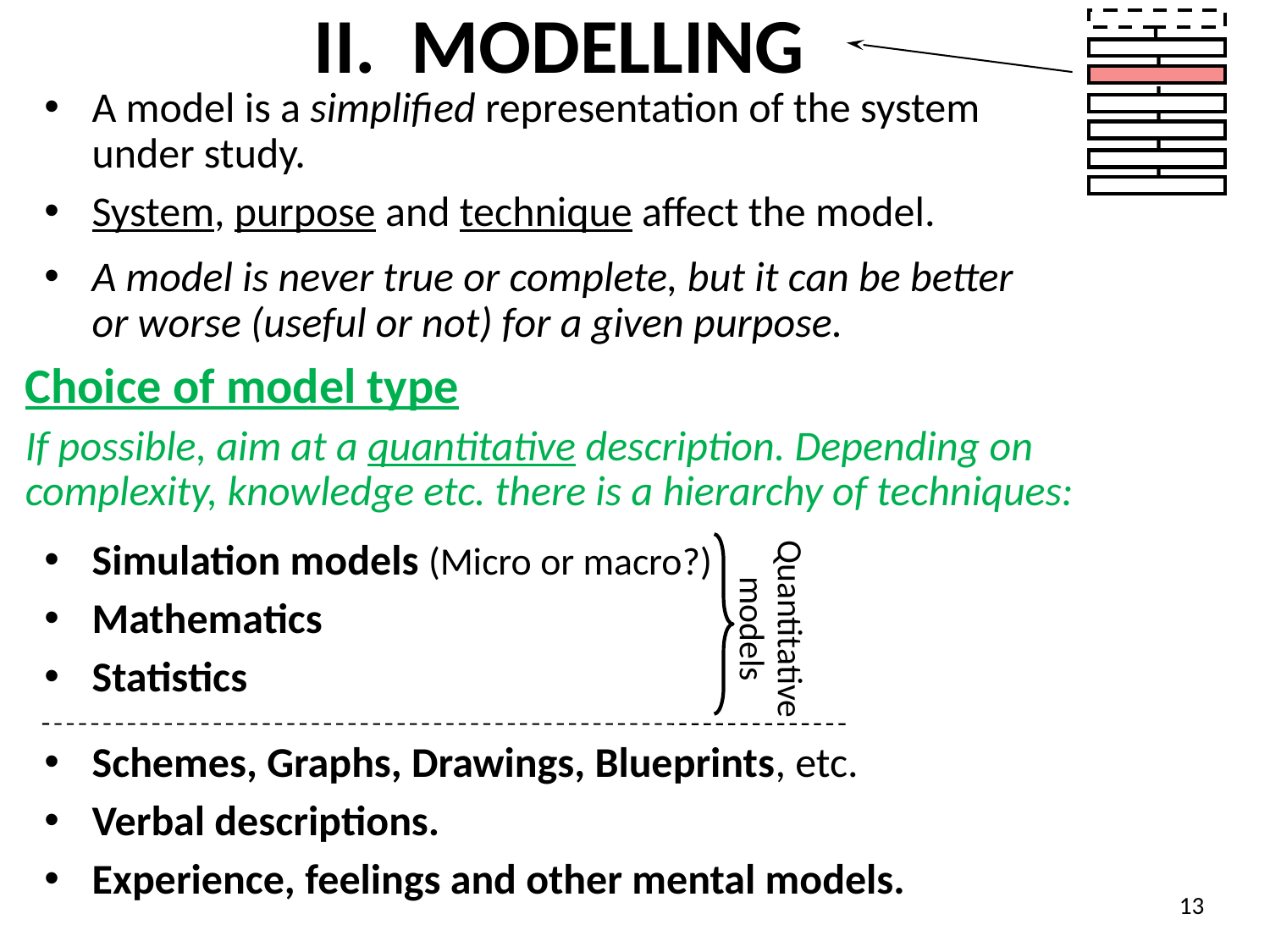

II.  MODELLING

A model is a simplified representation of the system under study.
System, purpose and technique affect the model.

A model is never true or complete, but it can be better or worse (useful or not) for a given purpose.
Choice of model type
If possible, aim at a quantitative description. Depending on
complexity, knowledge etc. there is a hierarchy of techniques:

Quantitative models

Simulation models (Micro or macro?)
Mathematics
Statistics
Schemes, Graphs, Drawings, Blueprints, etc.
Verbal descriptions.
Experience, feelings and other mental models.
13